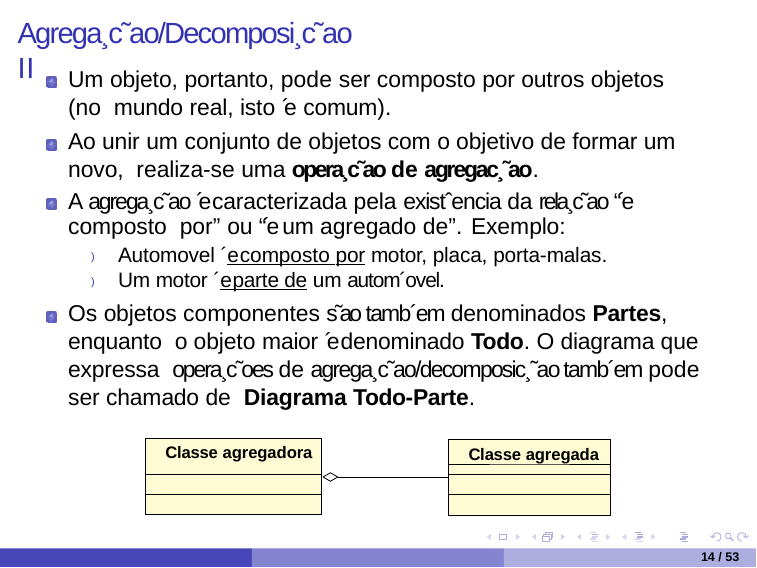

# Agrega¸c˜ao/Decomposi¸c˜ao II
Um objeto, portanto, pode ser composto por outros objetos (no  mundo real, isto ´e comum).
Ao unir um conjunto de objetos com o objetivo de formar um novo,  realiza-se uma opera¸c˜ao de agregac¸˜ao.
A agrega¸c˜ao ´e caracterizada pela existˆencia da rela¸c˜ao “´e composto  por” ou “´e um agregado de”. Exemplo:
) Automovel ´e composto por motor, placa, porta-malas.
) Um motor ´e parte de um autom´ovel.
Os objetos componentes s˜ao tamb´em denominados Partes, enquanto  o objeto maior ´e denominado Todo. O diagrama que expressa  opera¸c˜oes de agrega¸c˜ao/decomposic¸˜ao tamb´em pode ser chamado de  Diagrama Todo-Parte.

| Classe agregadora |
| --- |
|  |
|  |

Classe agregada

14 / 53